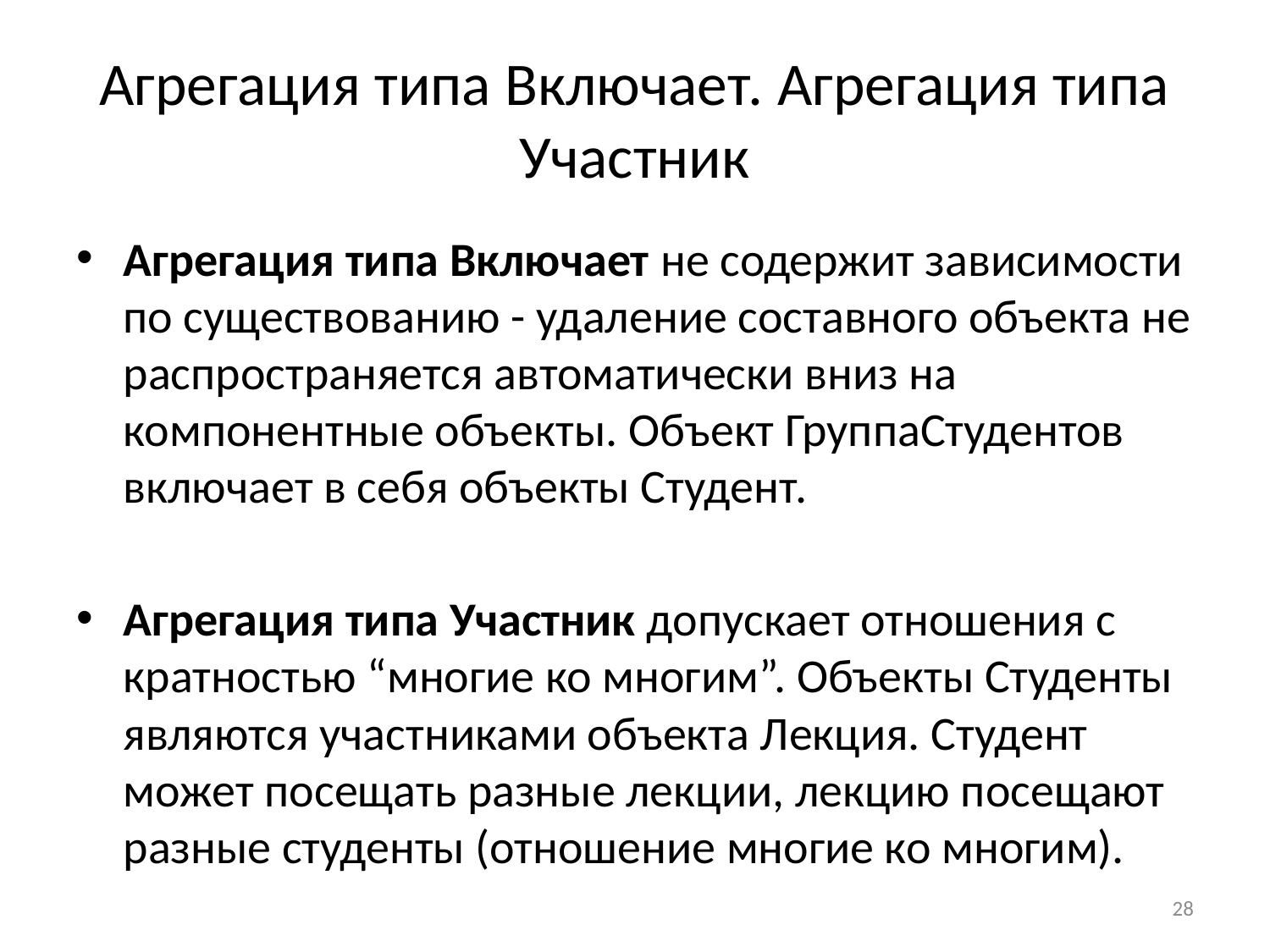

# Агрегация типа Включает. Агрегация типа Участник
Агрегация типа Включает не содержит зависимости по существованию - удаление составного объекта не распространяется автоматически вниз на компонентные объекты. Объект ГруппаСтудентов включает в себя объекты Студент.

Агрегация типа Участник допускает отношения с кратностью “многие ко многим”. Объекты Студенты являются участниками объекта Лекция. Студент может посещать разные лекции, лекцию посещают разные студенты (отношение многие ко многим).

28